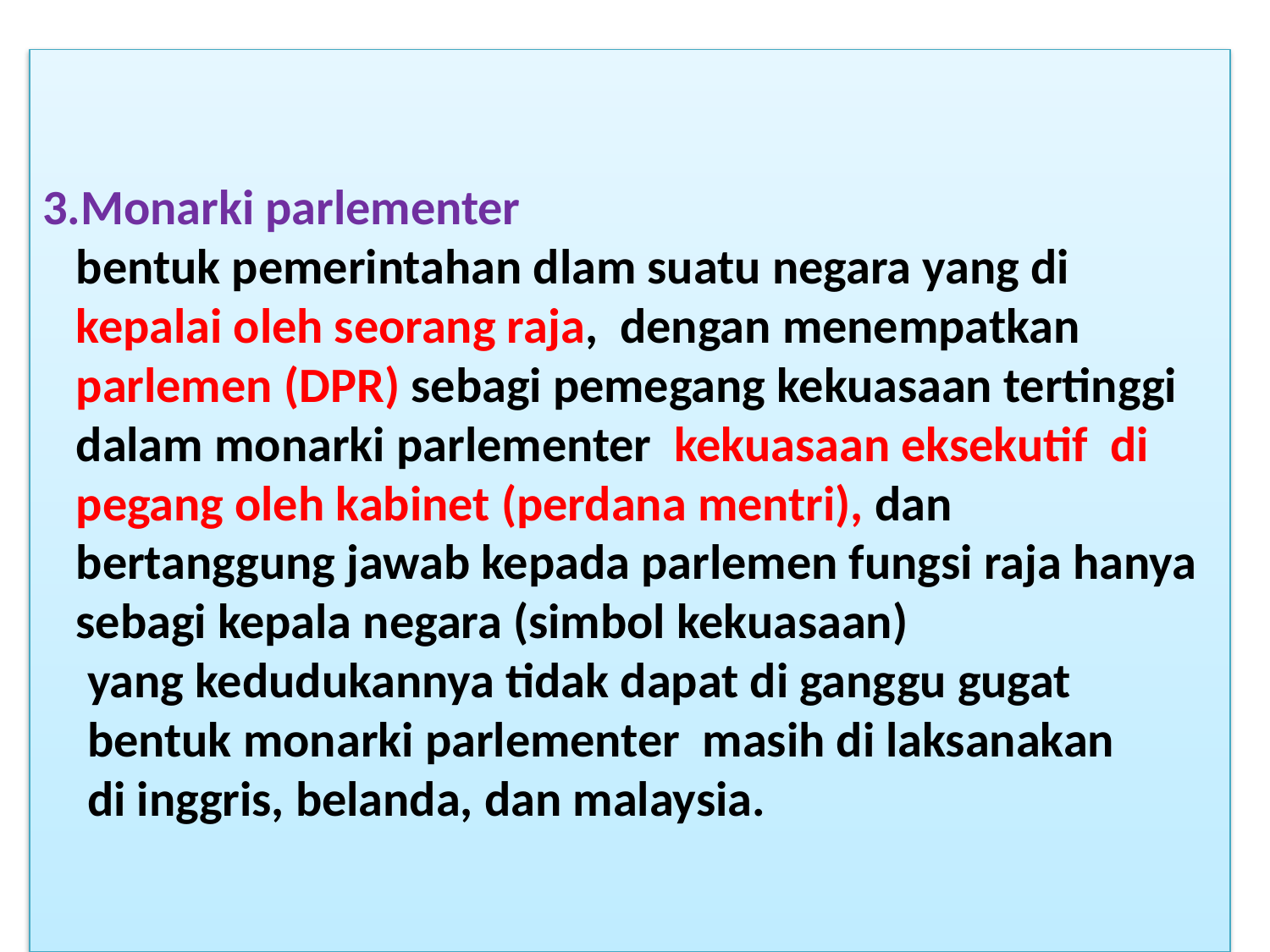

# 3.Monarki parlementer bentuk pemerintahan dlam suatu negara yang di kepalai oleh seorang raja,  dengan menempatkan parlemen (DPR) sebagi pemegang kekuasaan tertinggi dalam monarki parlementer  kekuasaan eksekutif  di pegang oleh kabinet (perdana mentri), dan bertanggung jawab kepada parlemen fungsi raja hanya sebagi kepala negara (simbol kekuasaan) yang kedudukannya tidak dapat di ganggu gugat bentuk monarki parlementer  masih di laksanakan di inggris, belanda, dan malaysia.